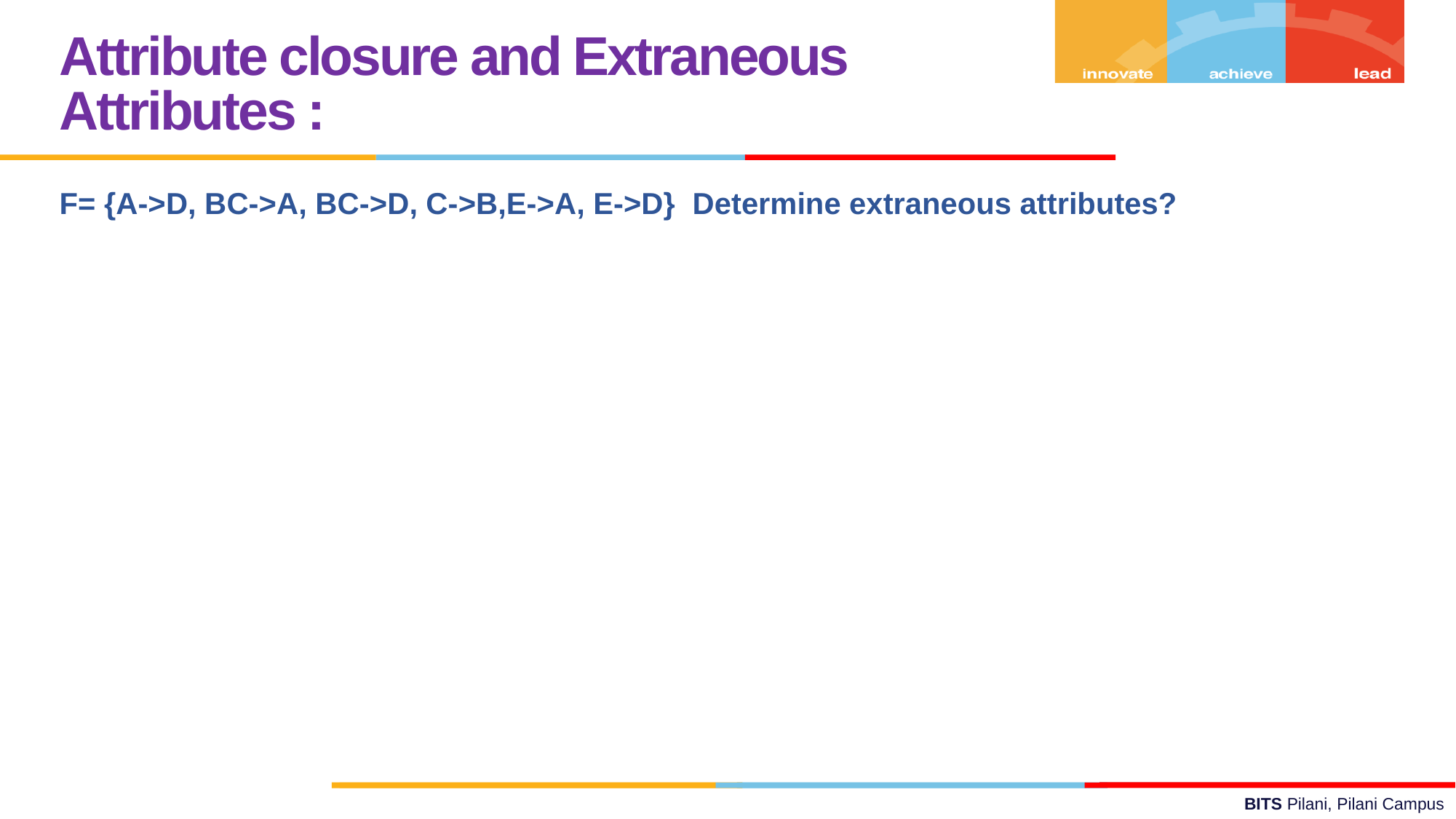

Attribute closure and Extraneous Attributes :
F= {A->D, BC->A, BC->D, C->B,E->A, E->D}  Determine extraneous attributes?